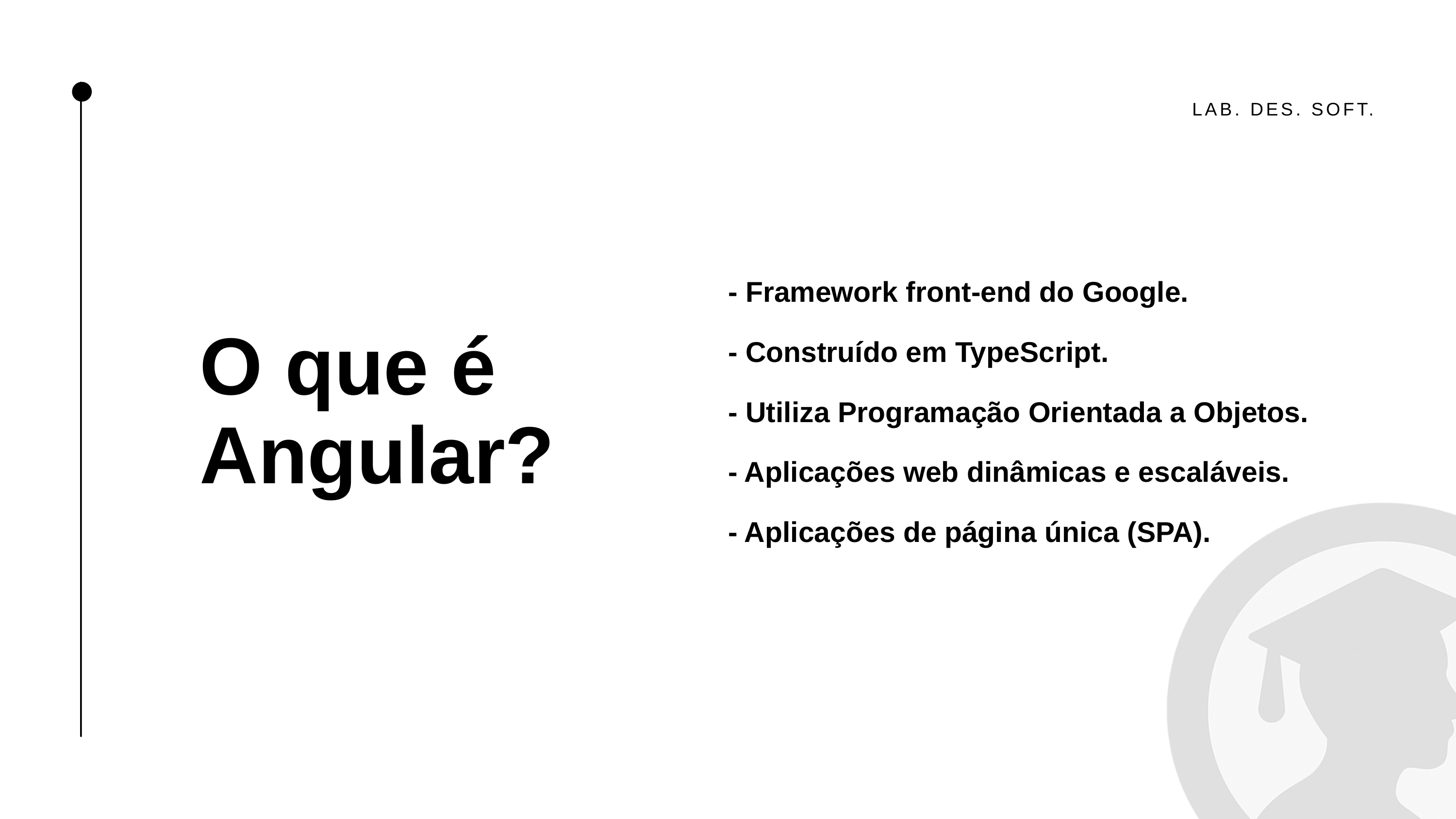

LAB. DES. SOFT.
- Framework front-end do Google.
O que é Angular?
- Construído em TypeScript.
- Utiliza Programação Orientada a Objetos.

- Aplicações web dinâmicas e escaláveis.
- Aplicações de página única (SPA).